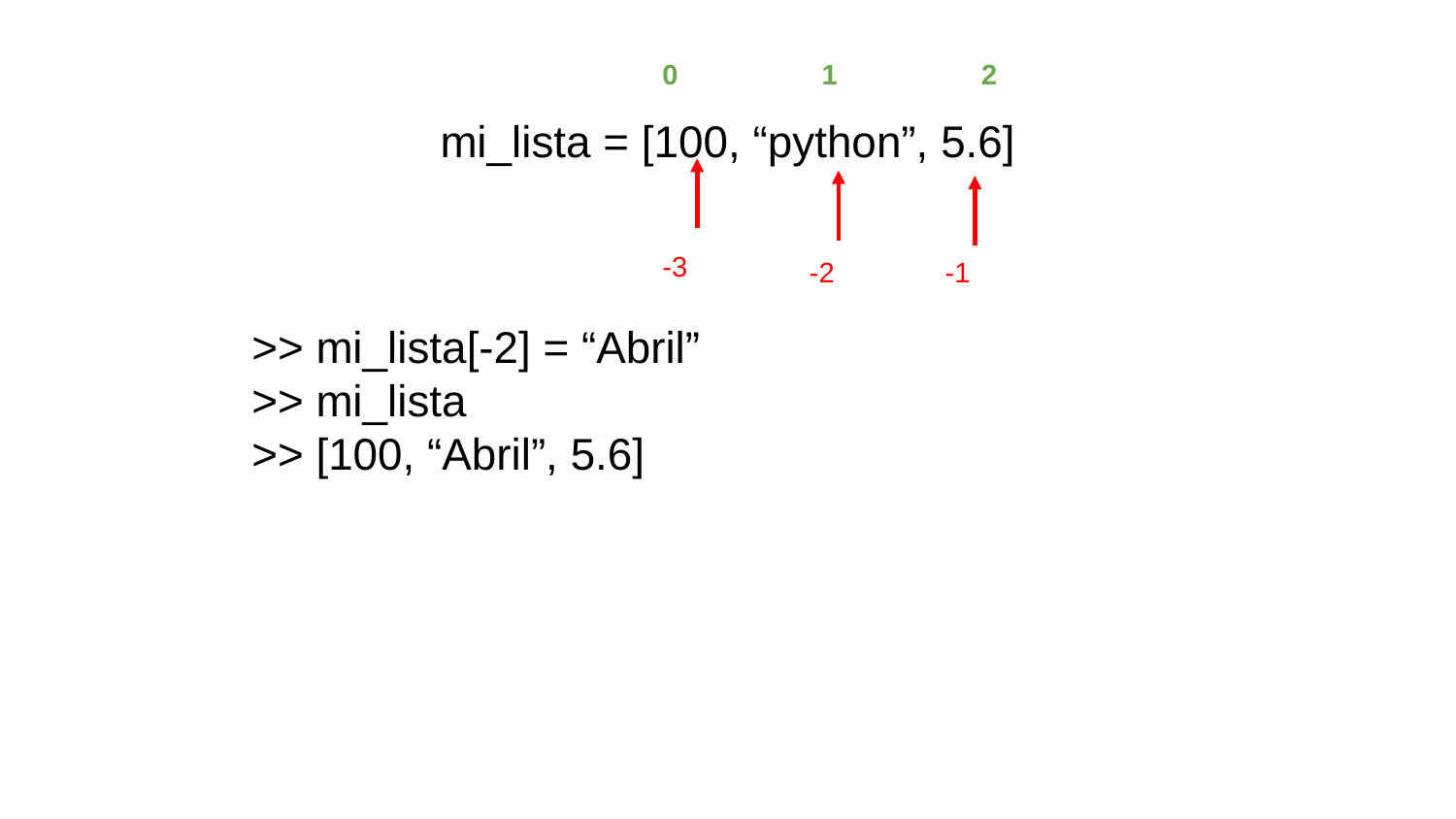

0                  1                  2
mi_lista = [100, “python”, 5.6]
-3
-2
-1
>> mi_lista[-2] = “Abril”
>> mi_lista
>> [100, “Abril”, 5.6]